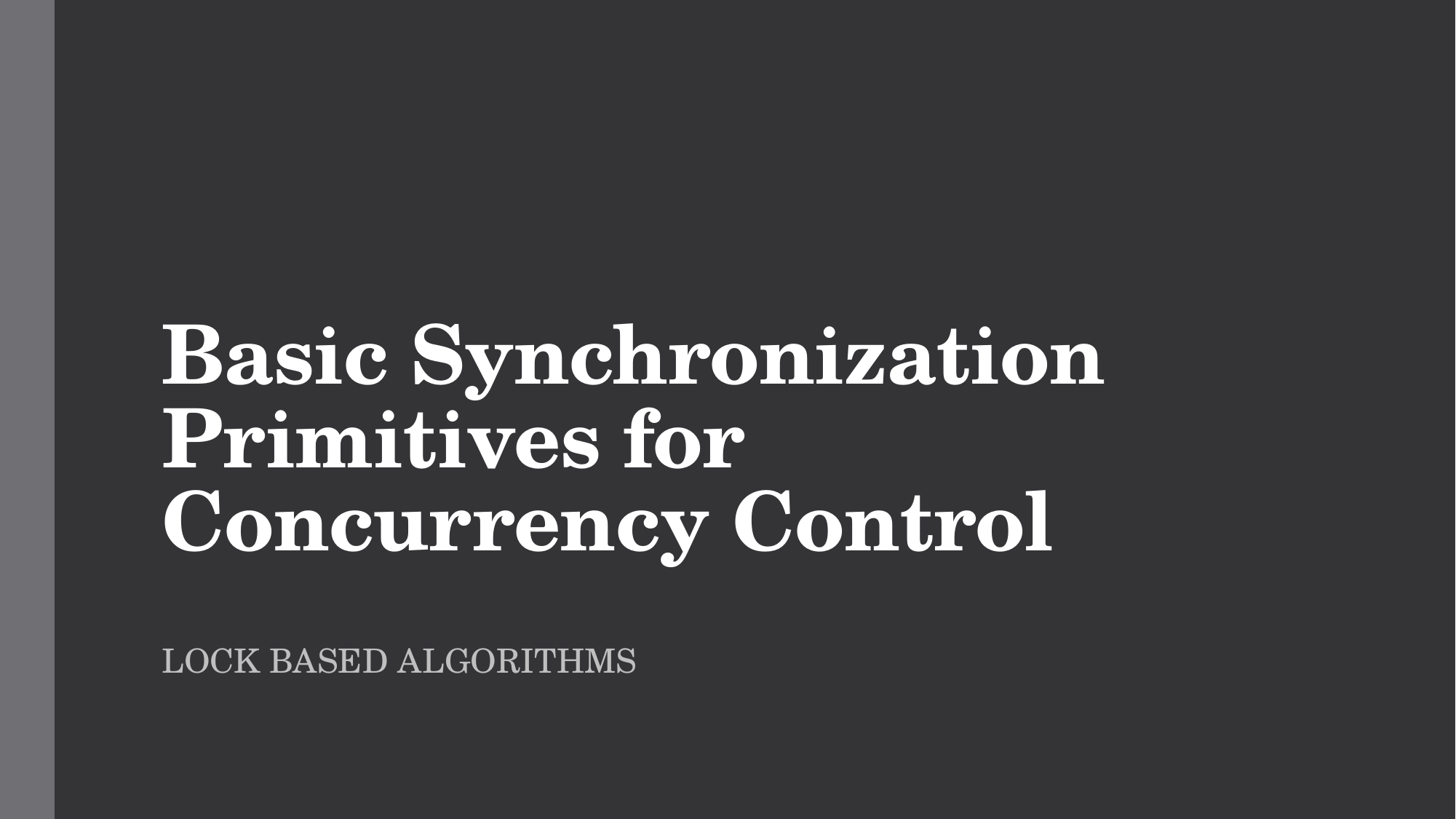

# Basic Synchronization Primitives for Concurrency Control

LOCK BASED ALGORITHMS